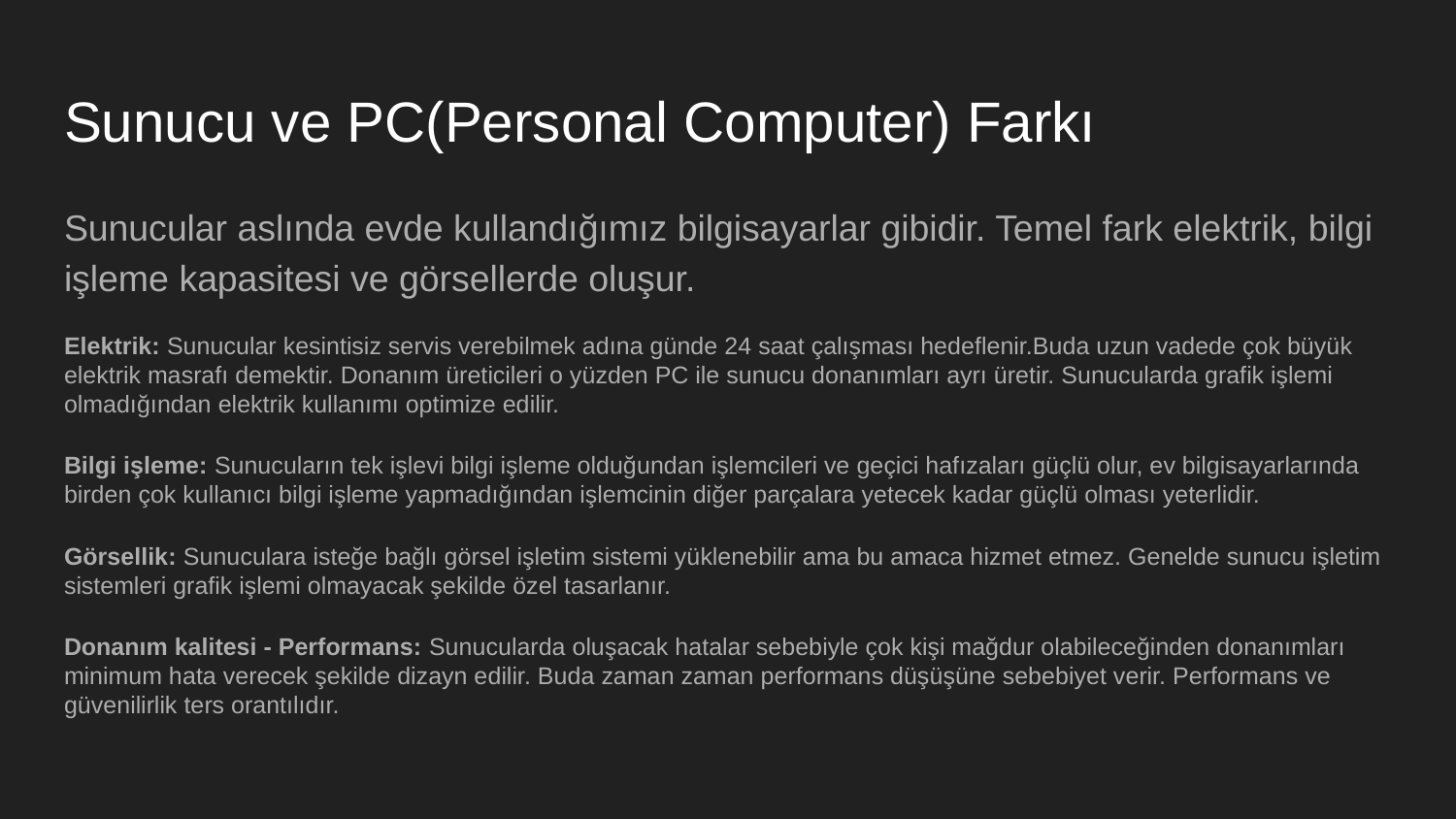

# Sunucu ve PC(Personal Computer) Farkı
Sunucular aslında evde kullandığımız bilgisayarlar gibidir. Temel fark elektrik, bilgi işleme kapasitesi ve görsellerde oluşur.
Elektrik: Sunucular kesintisiz servis verebilmek adına günde 24 saat çalışması hedeflenir.Buda uzun vadede çok büyük elektrik masrafı demektir. Donanım üreticileri o yüzden PC ile sunucu donanımları ayrı üretir. Sunucularda grafik işlemi olmadığından elektrik kullanımı optimize edilir.
Bilgi işleme: Sunucuların tek işlevi bilgi işleme olduğundan işlemcileri ve geçici hafızaları güçlü olur, ev bilgisayarlarında birden çok kullanıcı bilgi işleme yapmadığından işlemcinin diğer parçalara yetecek kadar güçlü olması yeterlidir.
Görsellik: Sunuculara isteğe bağlı görsel işletim sistemi yüklenebilir ama bu amaca hizmet etmez. Genelde sunucu işletim sistemleri grafik işlemi olmayacak şekilde özel tasarlanır.
Donanım kalitesi - Performans: Sunucularda oluşacak hatalar sebebiyle çok kişi mağdur olabileceğinden donanımları minimum hata verecek şekilde dizayn edilir. Buda zaman zaman performans düşüşüne sebebiyet verir. Performans ve güvenilirlik ters orantılıdır.